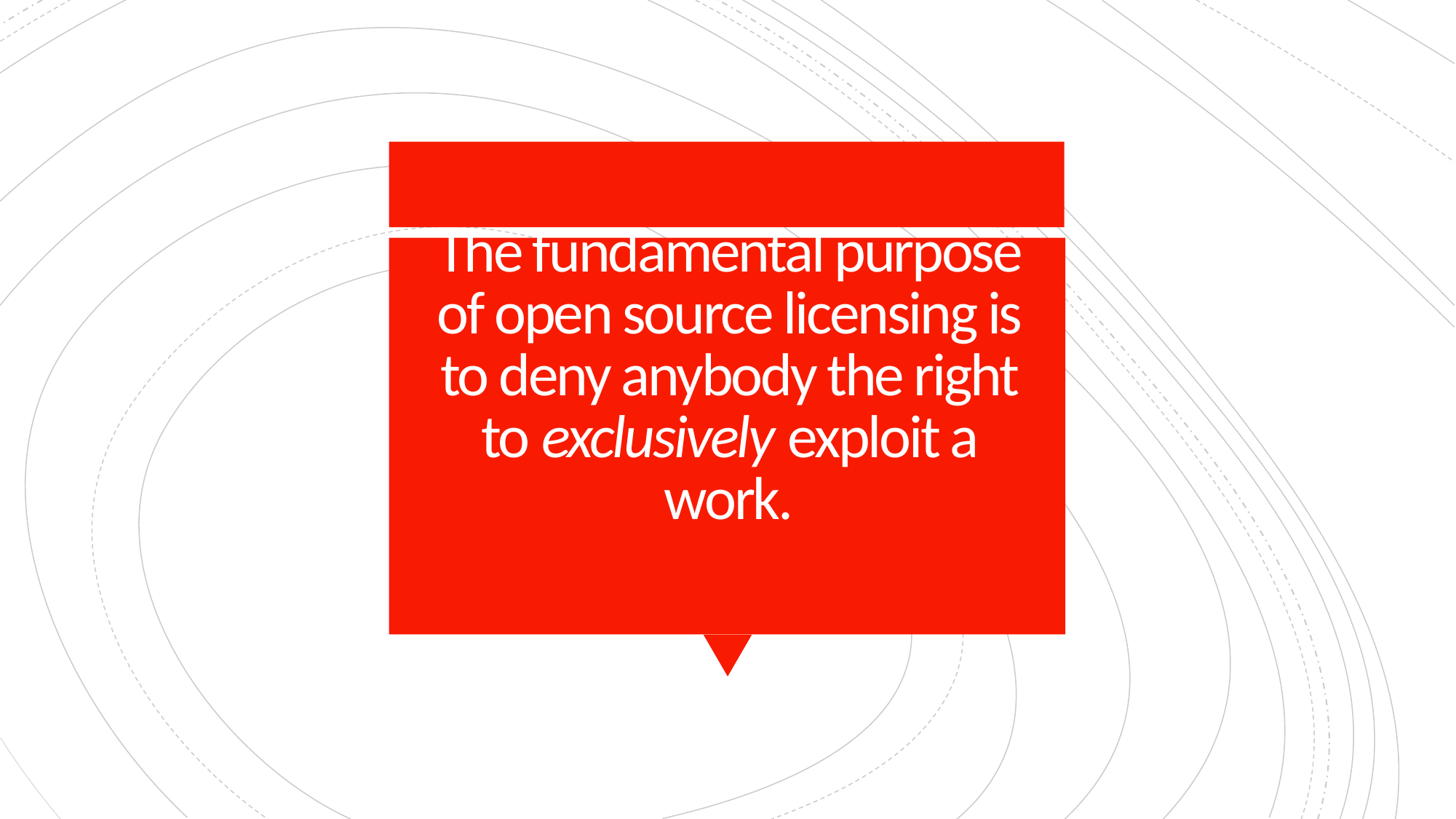

# The fundamental purpose of open source licensing is to deny anybody the right to exclusively exploit a work.